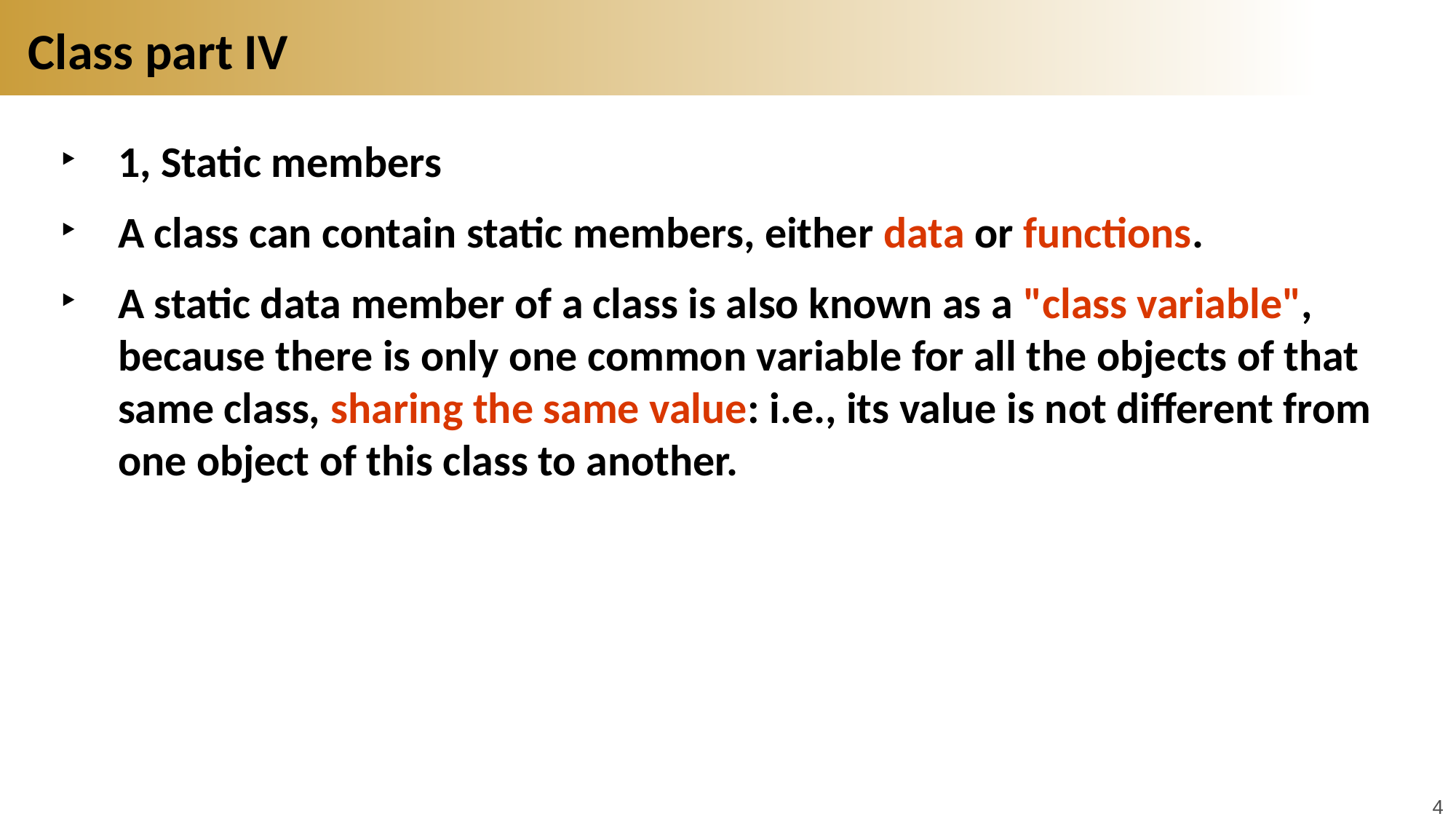

# Class part IV
1, Static members
A class can contain static members, either data or functions.
A static data member of a class is also known as a "class variable", because there is only one common variable for all the objects of that same class, sharing the same value: i.e., its value is not different from one object of this class to another.

4